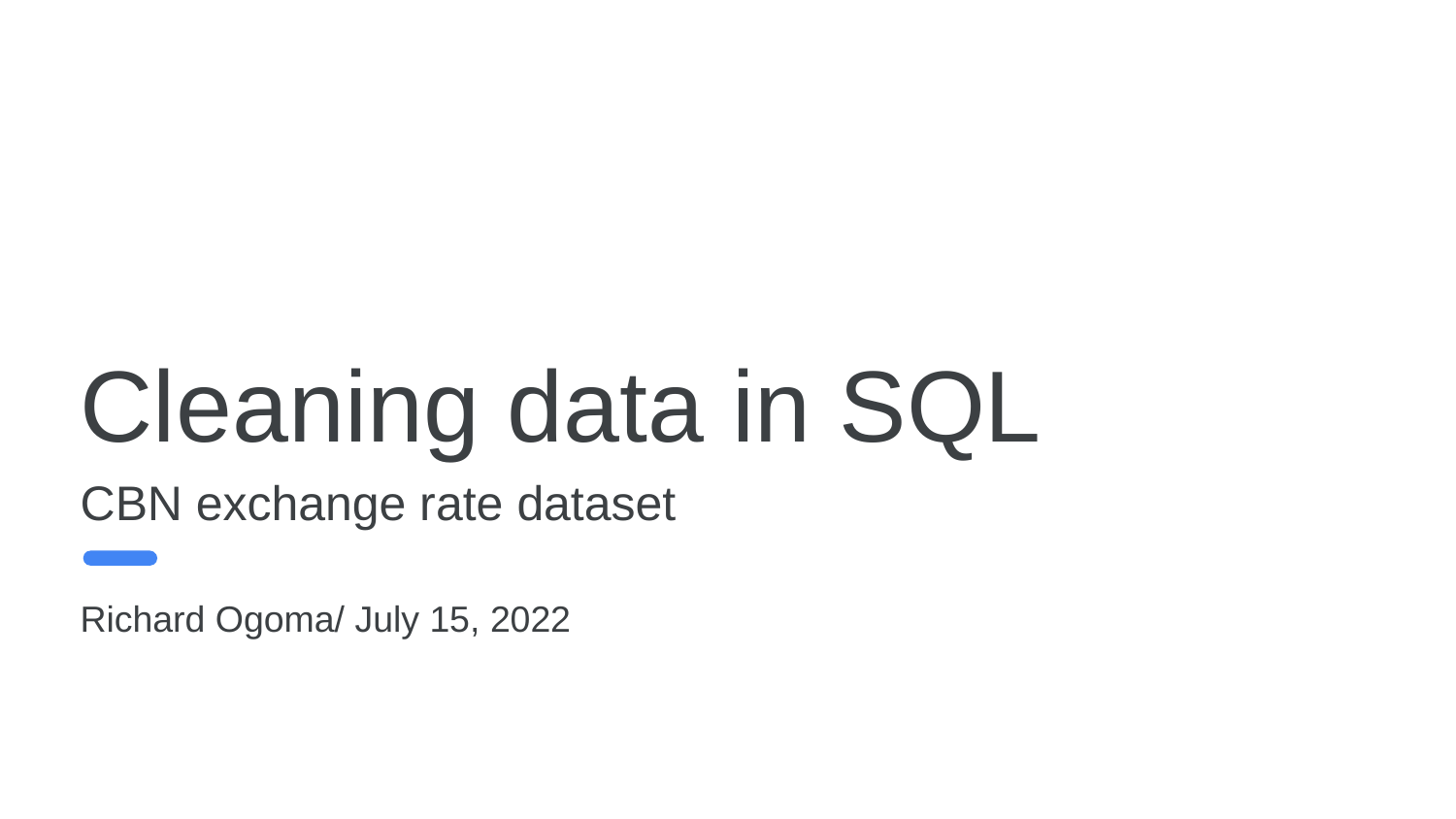

Cleaning data in SQL
CBN exchange rate dataset

Richard Ogoma/ July 15, 2022